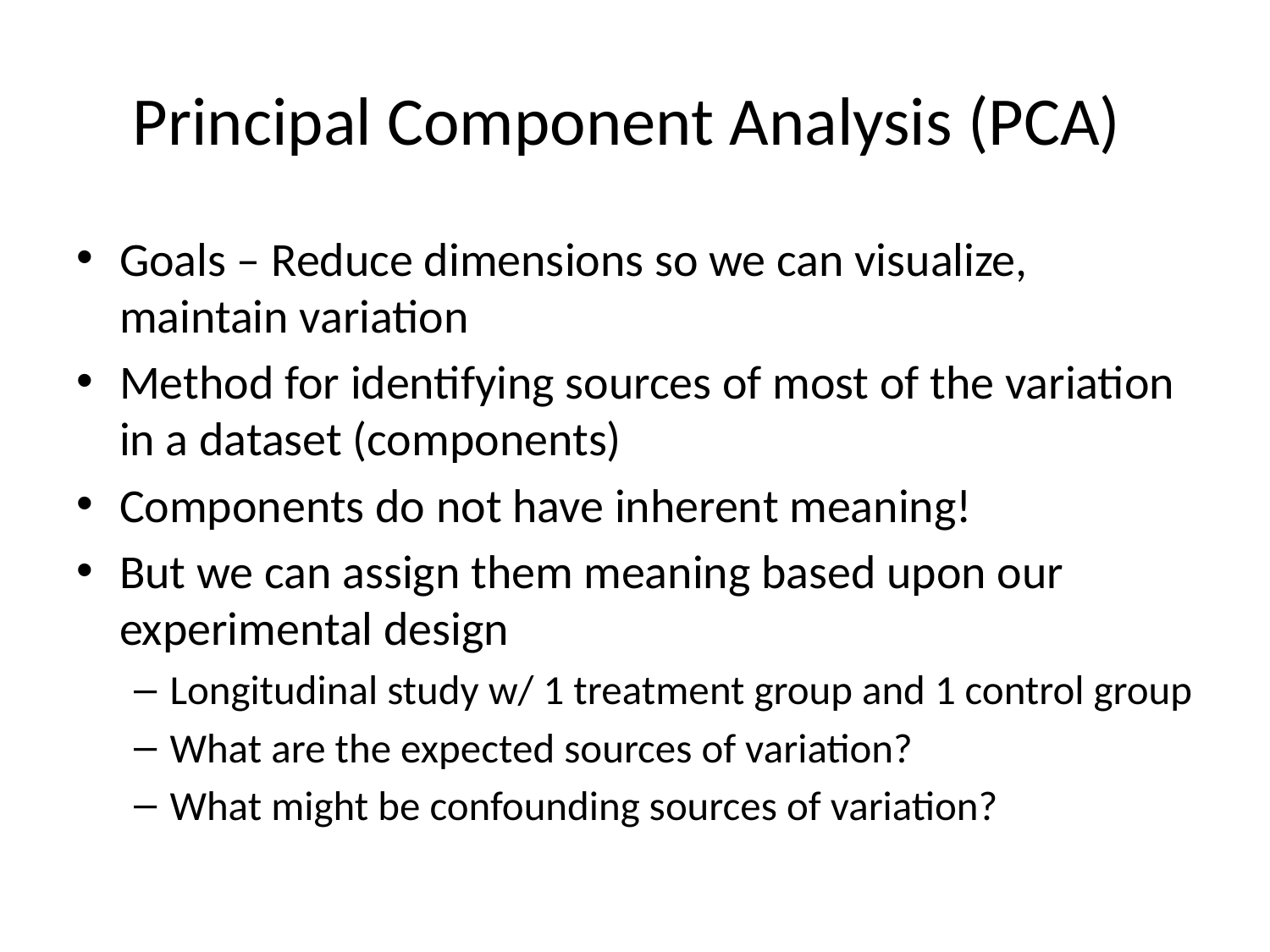

# Principal Component Analysis (PCA)
Goals – Reduce dimensions so we can visualize, maintain variation
Method for identifying sources of most of the variation in a dataset (components)
Components do not have inherent meaning!
But we can assign them meaning based upon our experimental design
Longitudinal study w/ 1 treatment group and 1 control group
What are the expected sources of variation?
What might be confounding sources of variation?